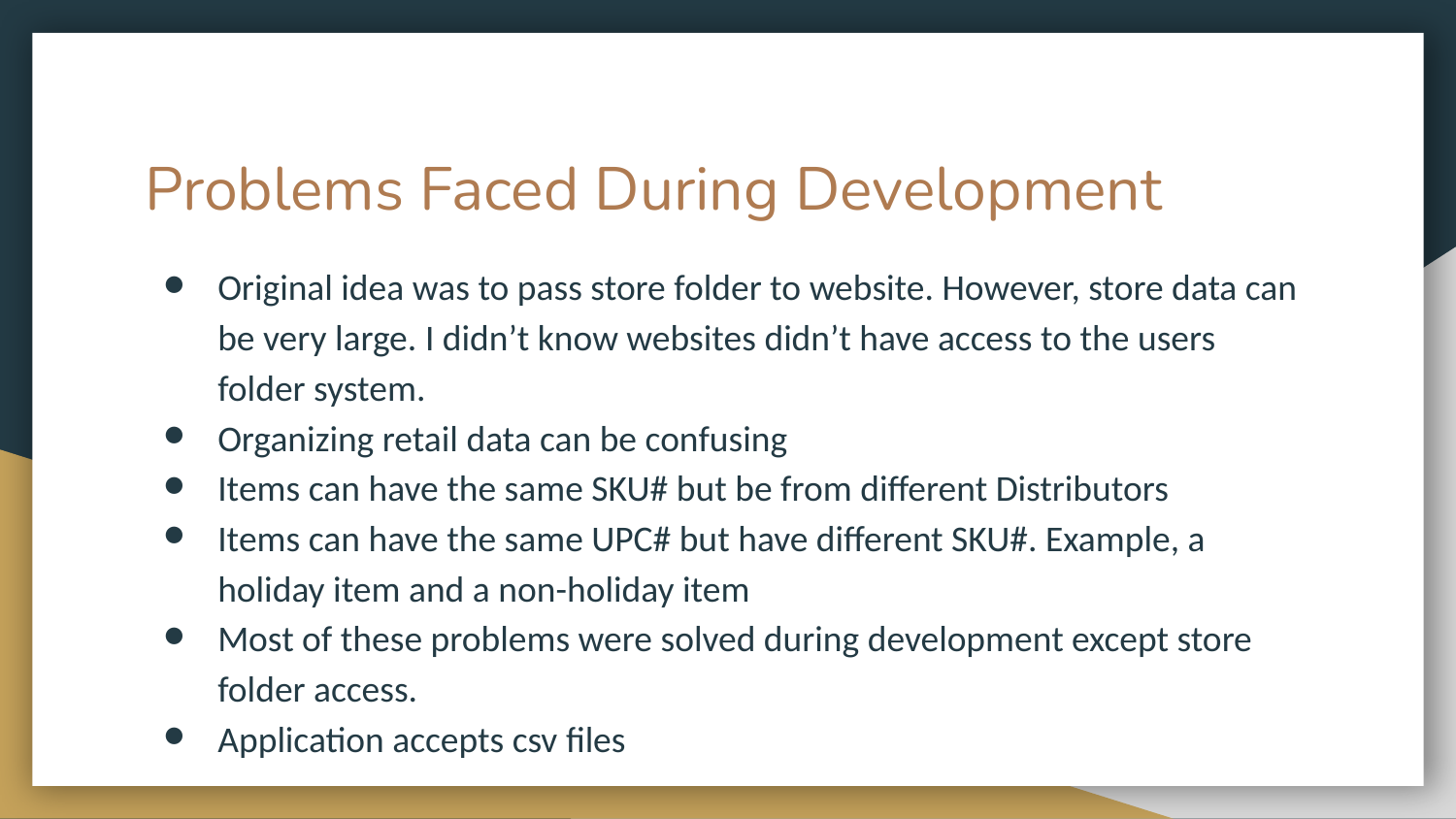

# Problems Faced During Development
Original idea was to pass store folder to website. However, store data can be very large. I didn’t know websites didn’t have access to the users folder system.
Organizing retail data can be confusing
Items can have the same SKU# but be from different Distributors
Items can have the same UPC# but have different SKU#. Example, a holiday item and a non-holiday item
Most of these problems were solved during development except store folder access.
Application accepts csv files